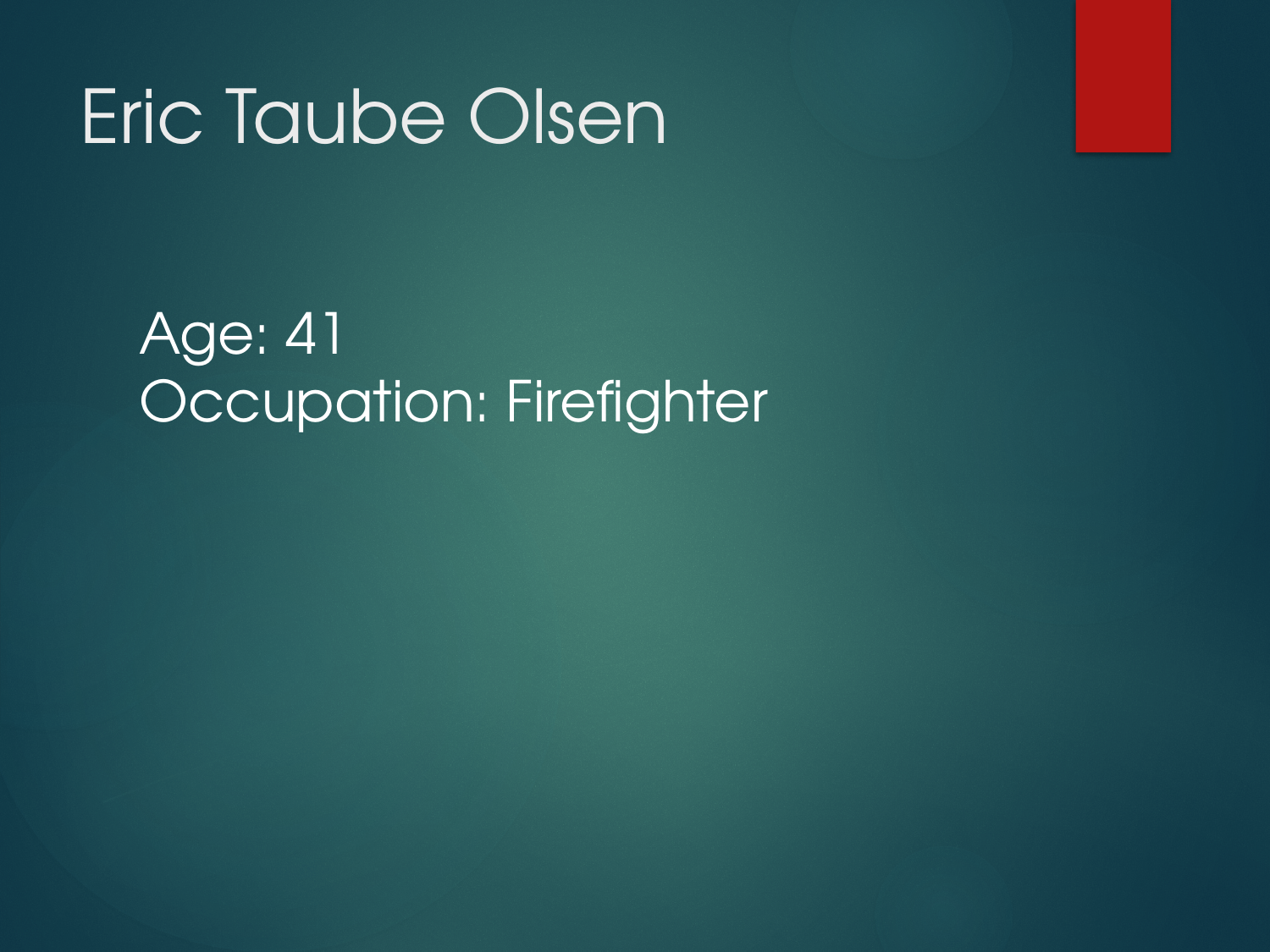

# Eric Taube Olsen

Age: 41
Occupation: Firefighter